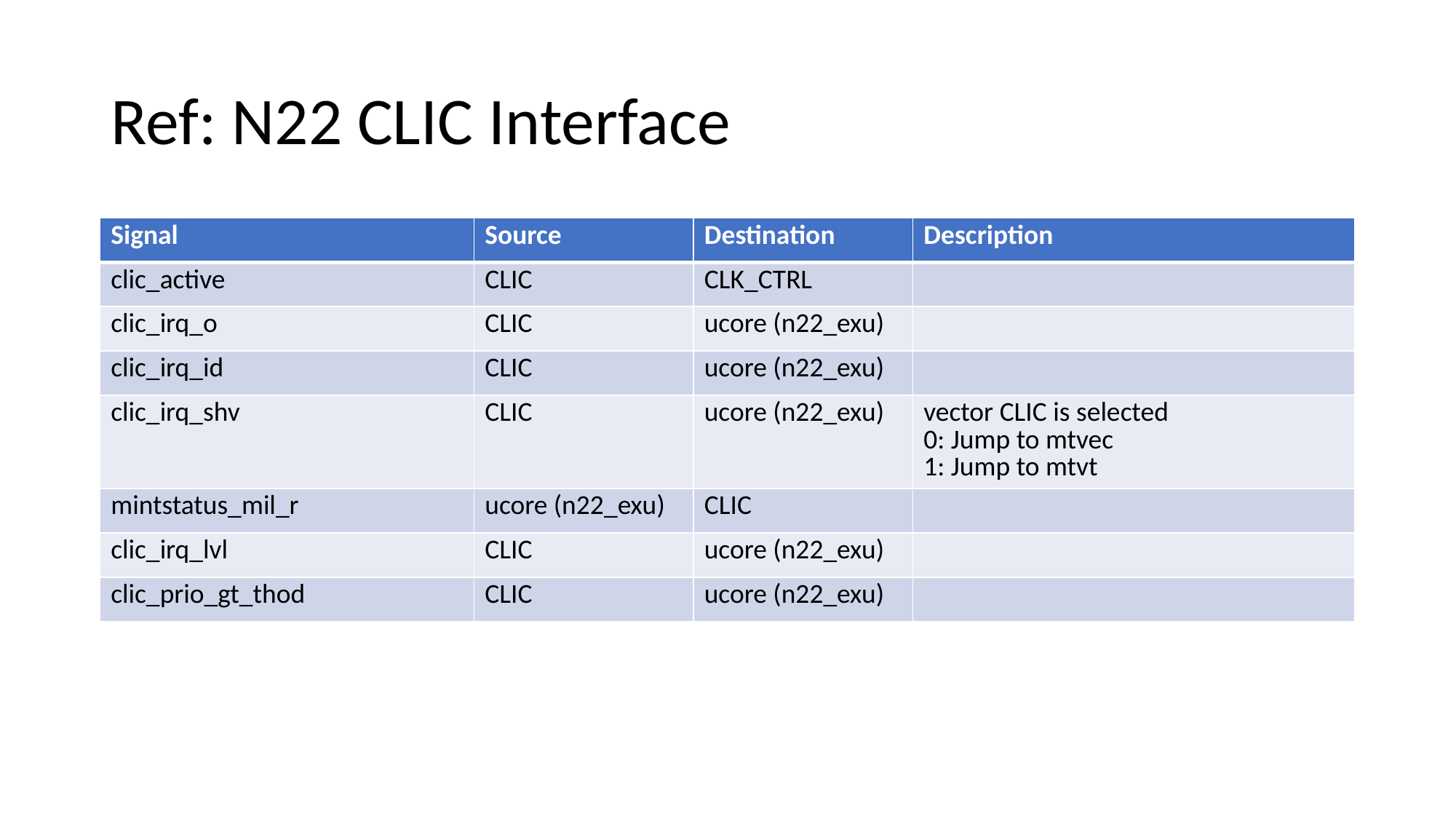

# Ref: N22 CLIC Interface
| Signal | Source | Destination | Description |
| --- | --- | --- | --- |
| clic\_active | CLIC | CLK\_CTRL |  |
| clic\_irq\_o | CLIC | ucore (n22\_exu) |  |
| clic\_irq\_id | CLIC | ucore (n22\_exu) |  |
| clic\_irq\_shv | CLIC | ucore (n22\_exu) | vector CLIC is selected 0: Jump to mtvec 1: Jump to mtvt |
| mintstatus\_mil\_r | ucore (n22\_exu) | CLIC |  |
| clic\_irq\_lvl | CLIC | ucore (n22\_exu) |  |
| clic\_prio\_gt\_thod | CLIC | ucore (n22\_exu) |  |